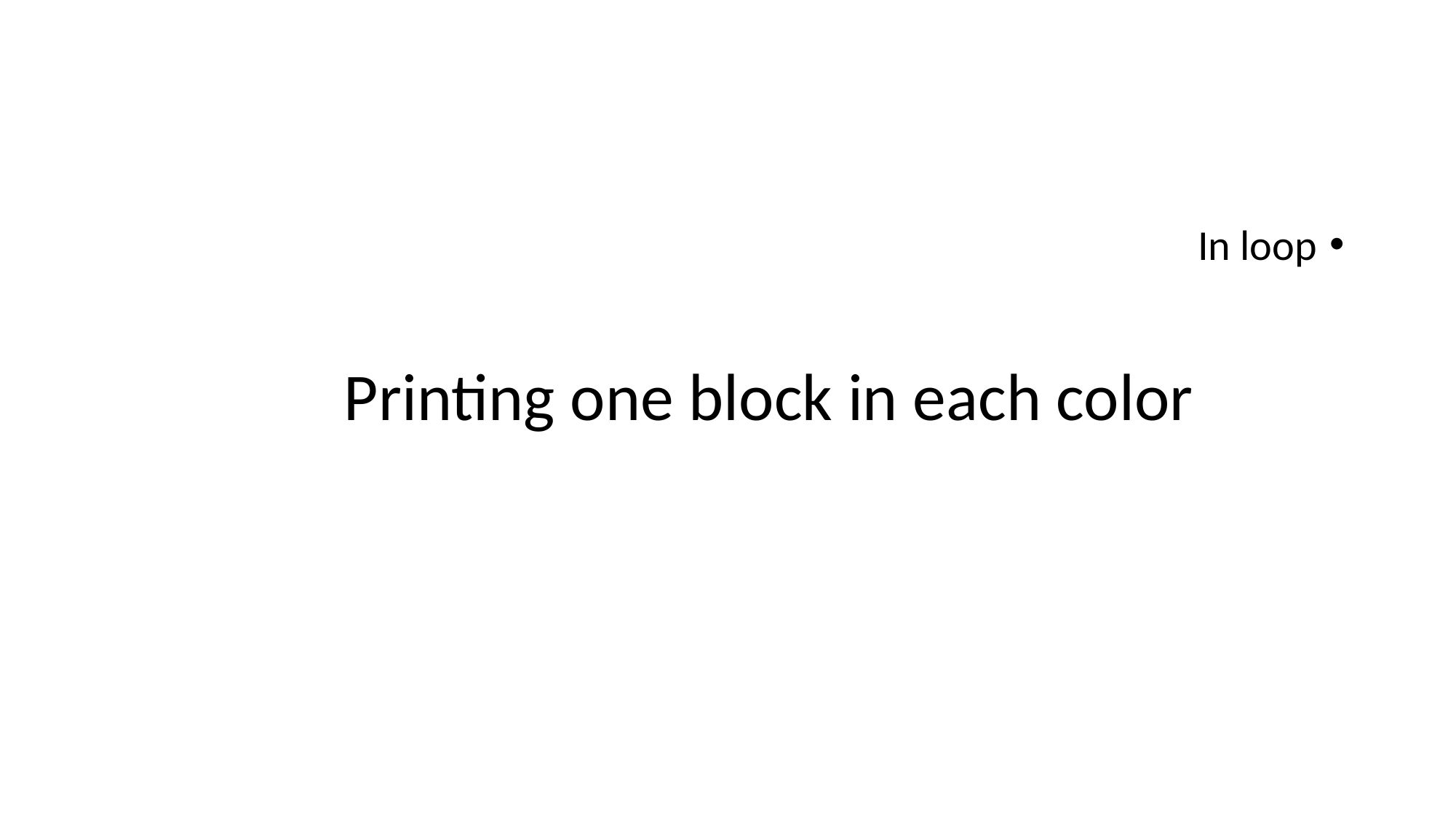

In loop
# Printing one block in each color